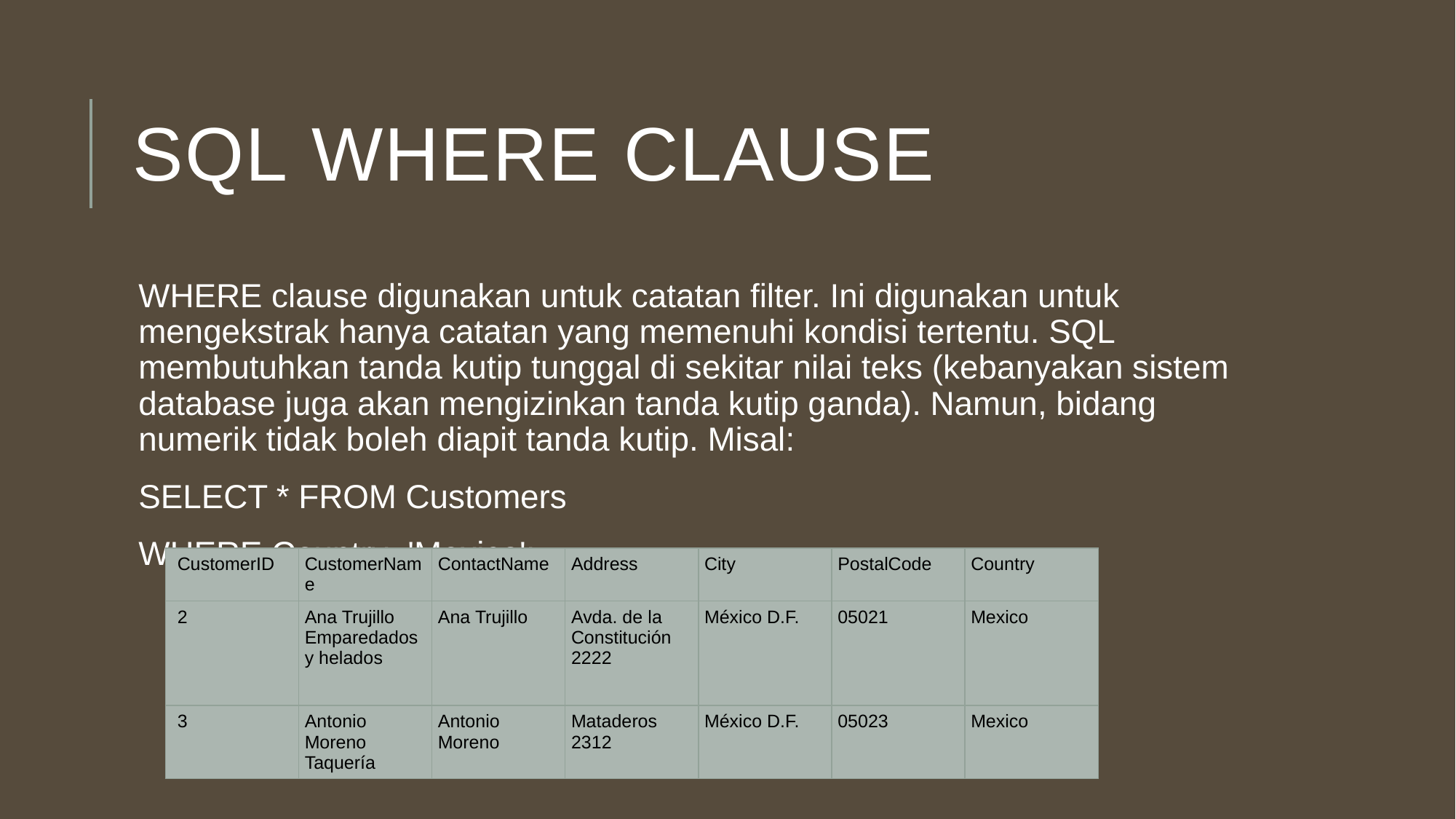

# SQL WHERE Clause
WHERE clause digunakan untuk catatan filter. Ini digunakan untuk mengekstrak hanya catatan yang memenuhi kondisi tertentu. SQL membutuhkan tanda kutip tunggal di sekitar nilai teks (kebanyakan sistem database juga akan mengizinkan tanda kutip ganda). Namun, bidang numerik tidak boleh diapit tanda kutip. Misal:
SELECT * FROM Customers
WHERE Country='Mexico';

| CustomerID | CustomerName | ContactName | Address | City | PostalCode | Country |
| --- | --- | --- | --- | --- | --- | --- |
| 2 | Ana Trujillo Emparedados y helados | Ana Trujillo | Avda. de la Constitución 2222 | México D.F. | 05021 | Mexico |
| 3 | Antonio Moreno Taquería | Antonio Moreno | Mataderos 2312 | México D.F. | 05023 | Mexico |